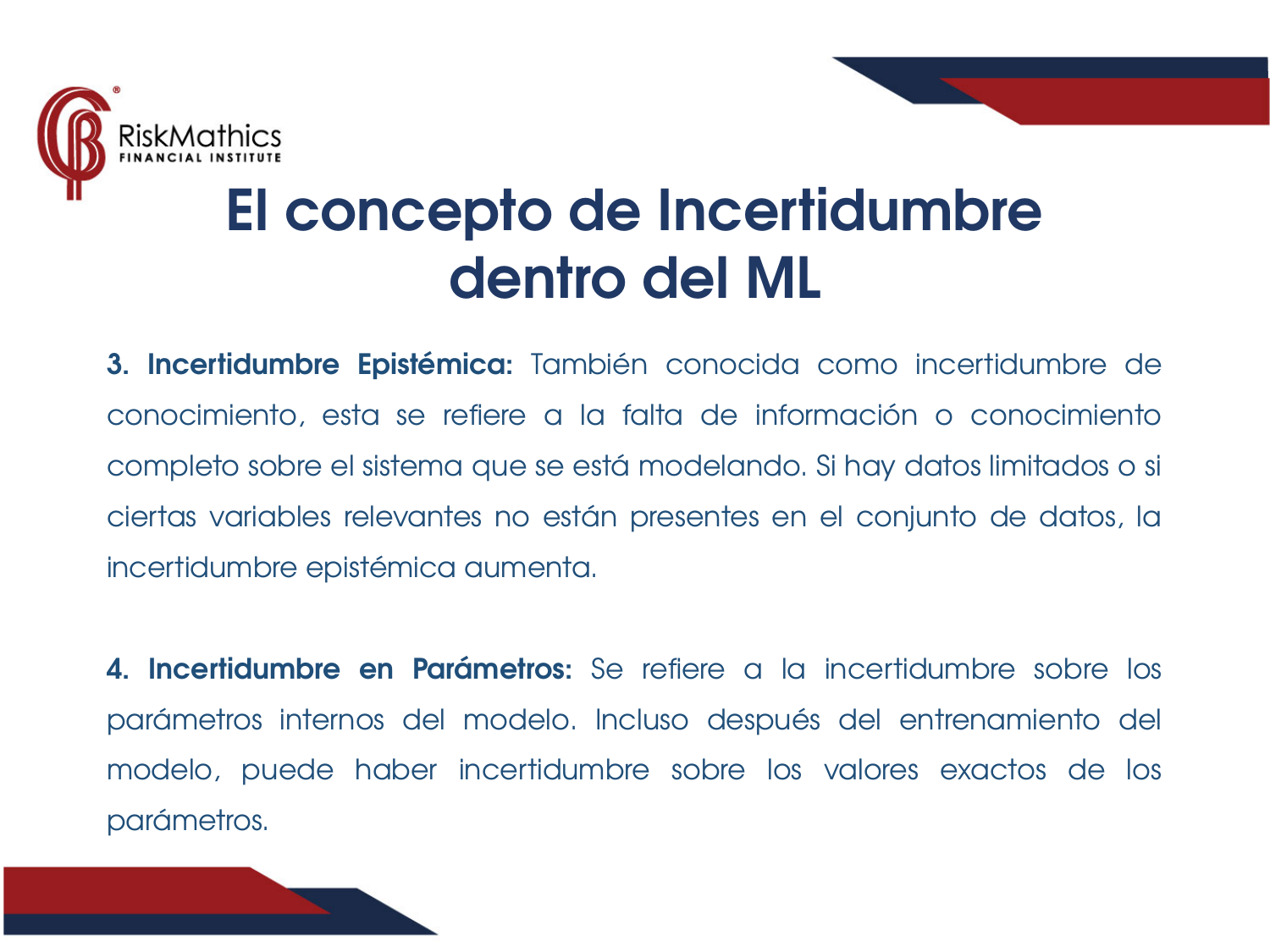

El concepto de Incertidumbre dentro del ML
3. Incertidumbre Epistémica: También conocida como incertidumbre de conocimiento, esta se refiere a la falta de información o conocimiento completo sobre el sistema que se está modelando. Si hay datos limitados o si ciertas variables relevantes no están presentes en el conjunto de datos, la incertidumbre epistémica aumenta.

4. Incertidumbre en Parámetros: Se refiere a la incertidumbre sobre los parámetros internos del modelo. Incluso después del entrenamiento del modelo, puede haber incertidumbre sobre los valores exactos de los parámetros.